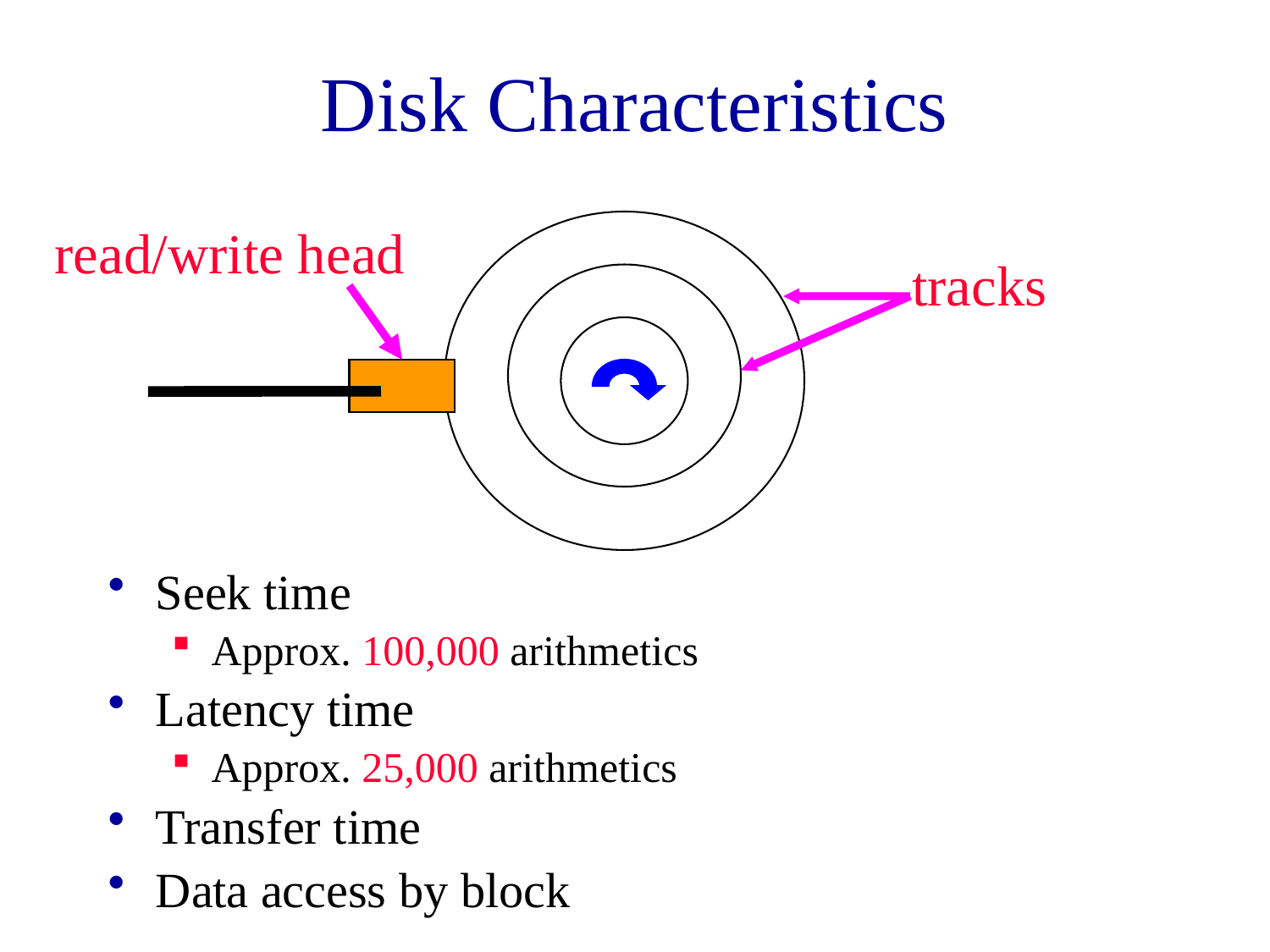

# Disk Characteristics
read/write head

tracks

Seek time
Approx. 100,000 arithmetics
Latency time
Approx. 25,000 arithmetics
Transfer time
Data access by block